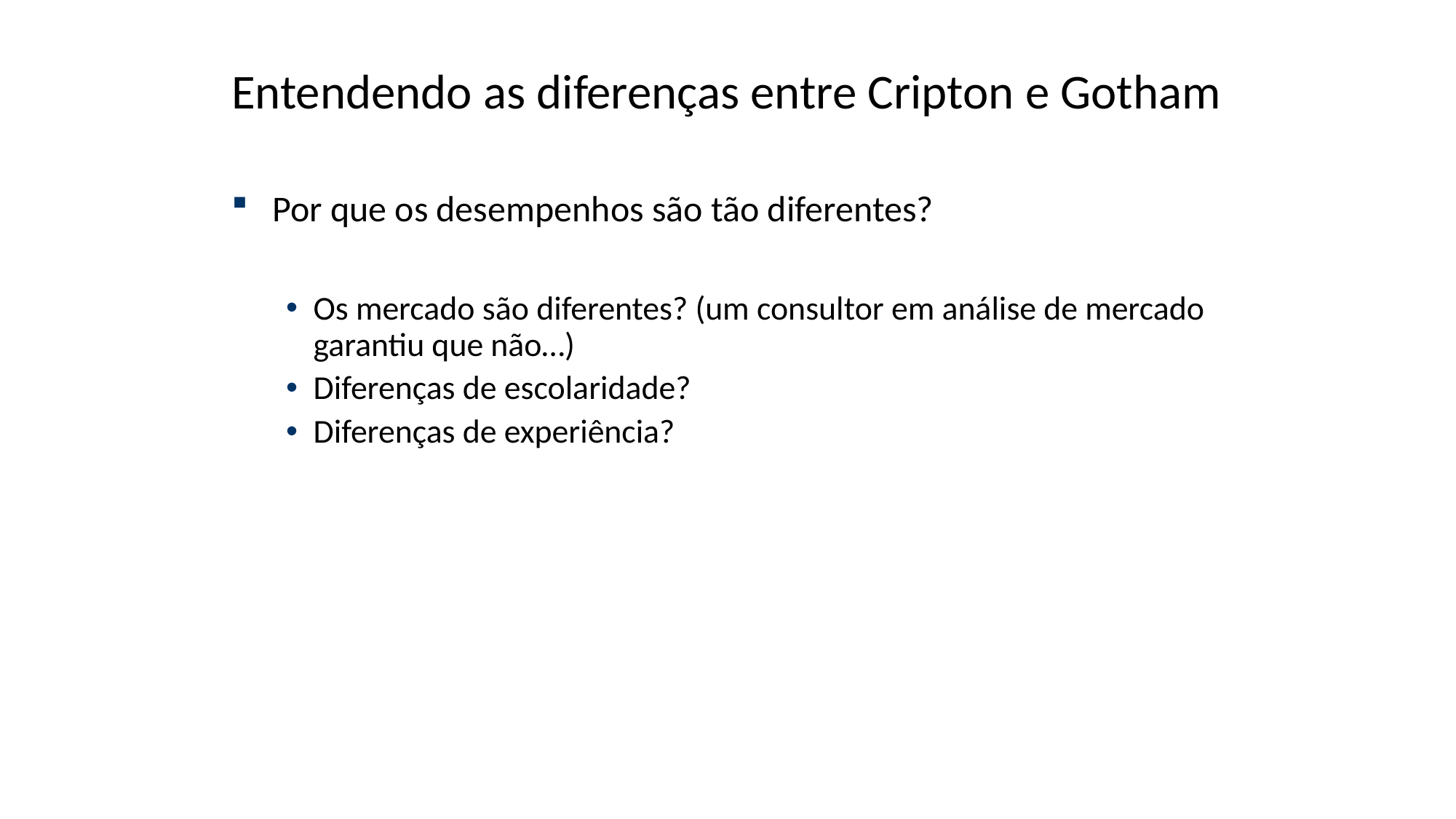

# Entendendo as diferenças entre Cripton e Gotham

Por que os desempenhos são tão diferentes?

Os mercado são diferentes? (um consultor em análise de mercado garantiu que não…)
Diferenças de escolaridade?
Diferenças de experiência?